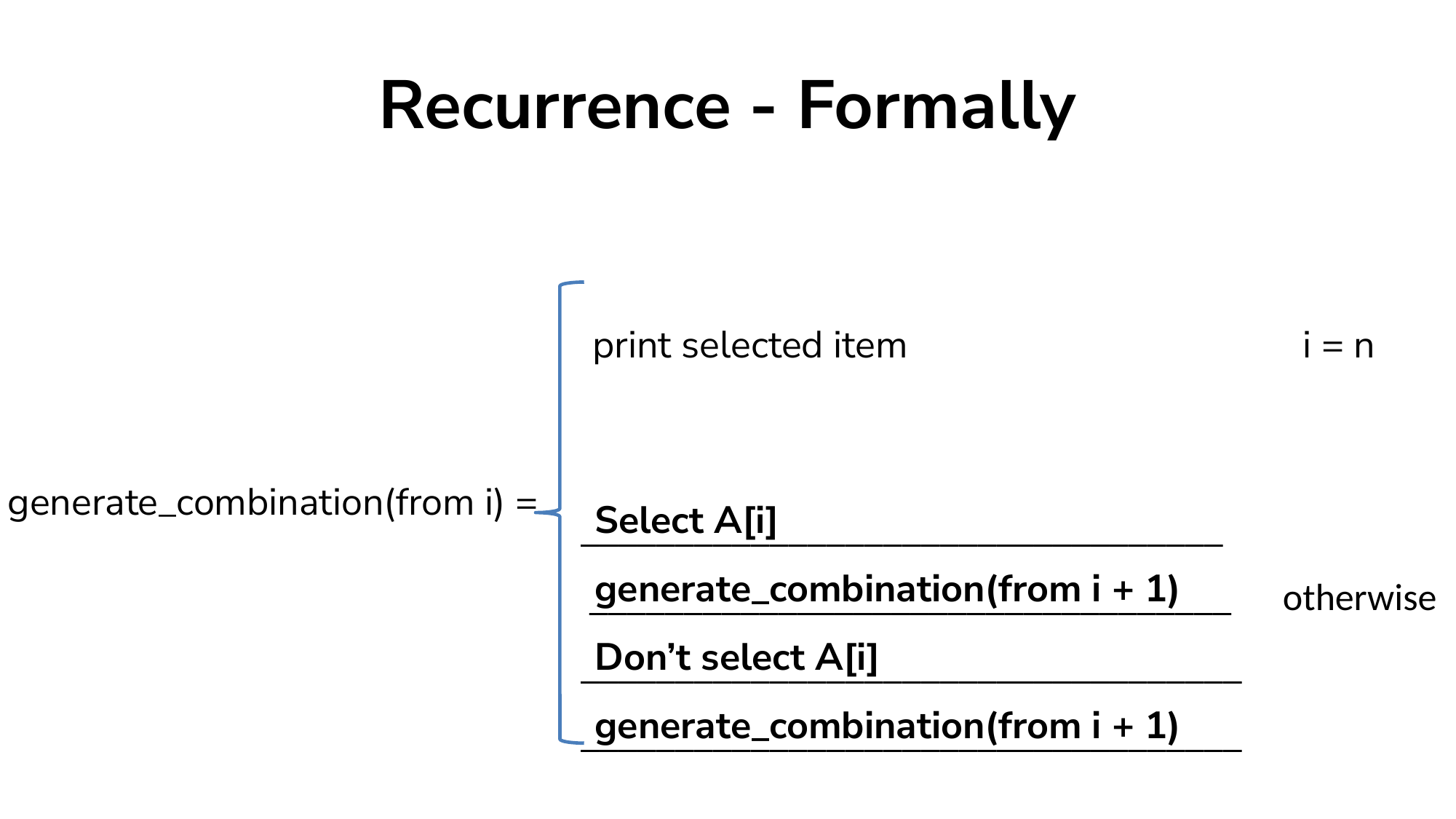

# Recurrence - Formally

print selected item                                         i = n
Select A[i]
generate_combination(from i + 1)
Don’t select A[i]
generate_combination(from i + 1)

generate_combination(from i) =
__________________________________
 __________________________________      otherwise
___________________________________
___________________________________